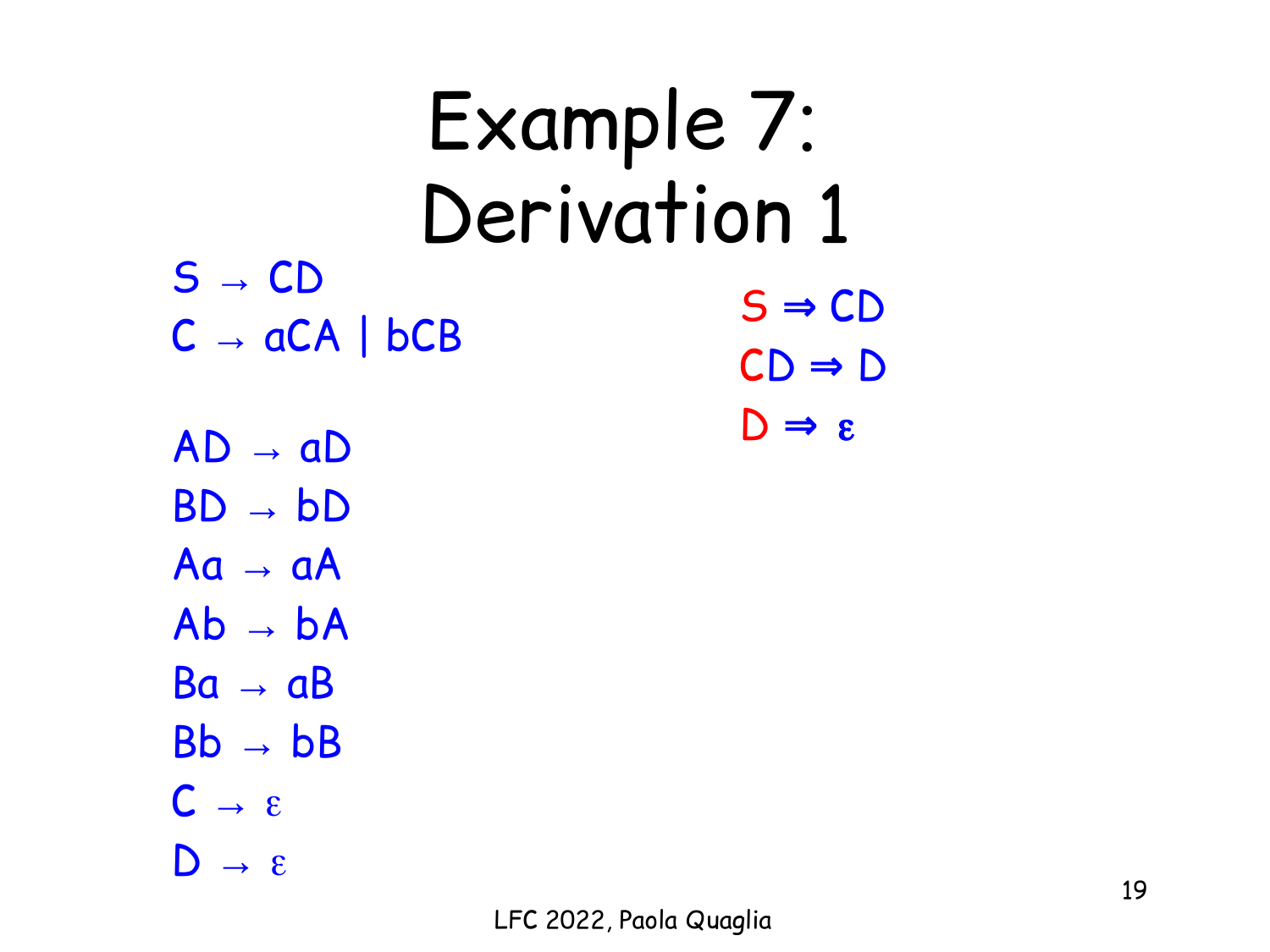

# Example 7: Derivation 1
S → CD
C → aCA | bCB
AD → aD
BD → bD
Aa → aA
Ab → bA
Ba → aB
Bb → bB
C → ε
D → ε

S ⇒ CD
CD ⇒ D
D ⇒ ε

LFC 2022, Paola Quaglia
19